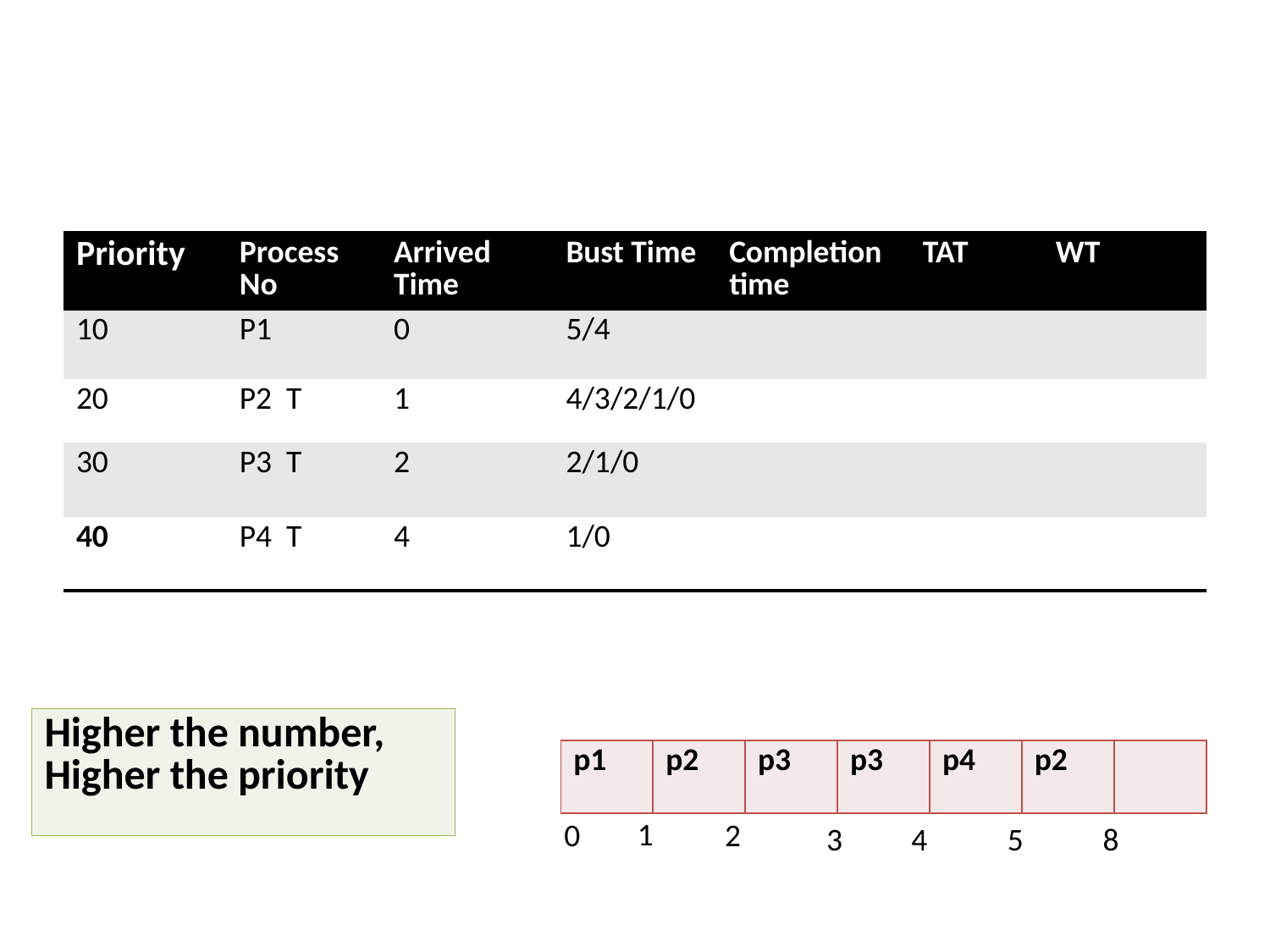

| Priority | Process No | Arrived Time | Bust Time | Completion time | TAT | WT |
| --- | --- | --- | --- | --- | --- | --- |
| 10 | P1 | 0 | 5/4 |  |  |  |
| 20 | P2 T | 1 | 4/3/2/1/0 |  |  |  |
| 30 | P3 T | 2 | 2/1/0 |  |  |  |
| 40 | P4 T | 4 | 1/0 |  |  |  |
| Higher the number, Higher the priority |
| --- |
| p1 | p2 | p3 | p3 | p4 | p2 |  |
| --- | --- | --- | --- | --- | --- | --- |
1
0
2
8
3
4
5